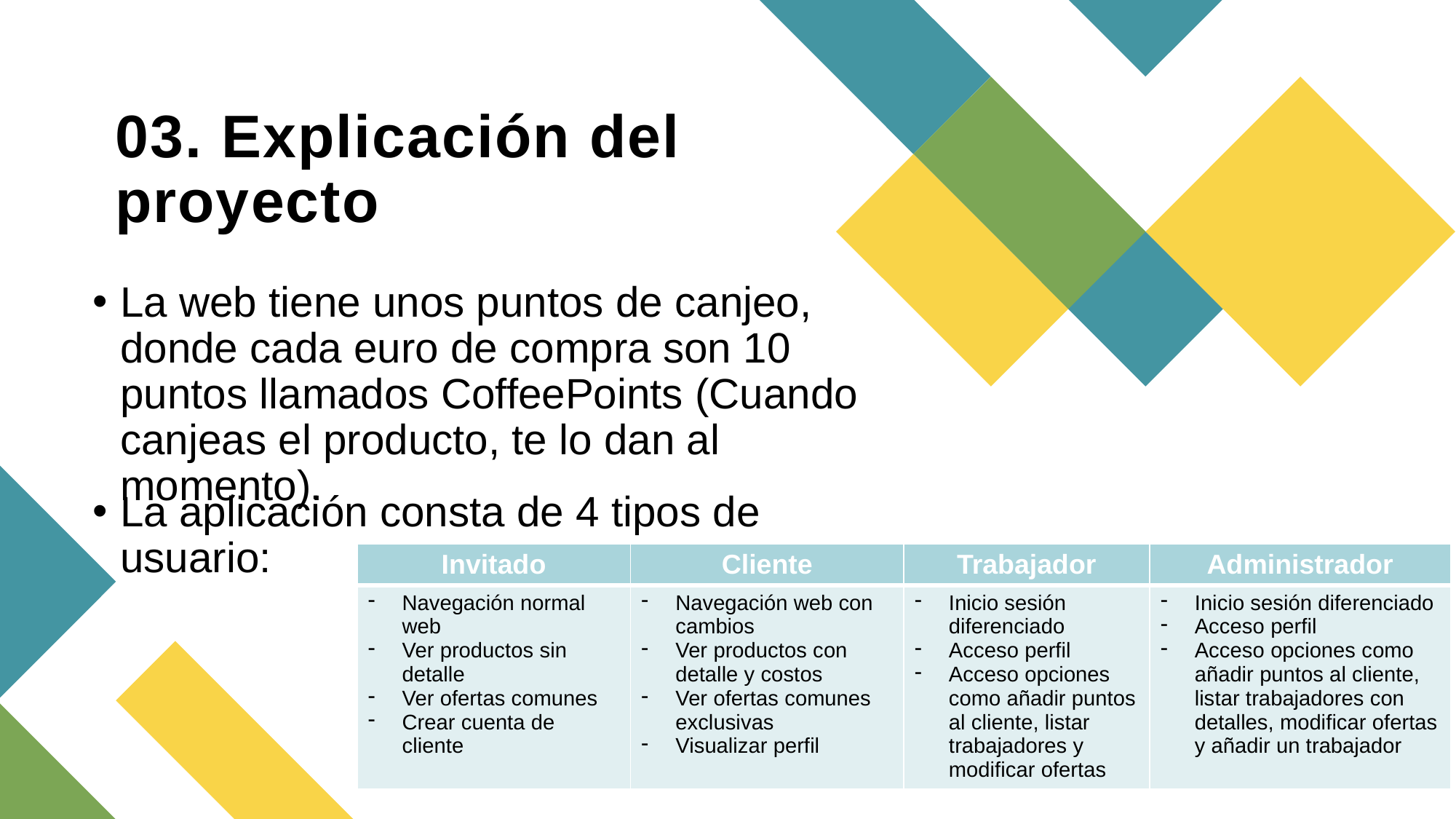

# 03. Explicación del proyecto
La web tiene unos puntos de canjeo, donde cada euro de compra son 10 puntos llamados CoffeePoints (Cuando canjeas el producto, te lo dan al momento).
La aplicación consta de 4 tipos de usuario:
| Invitado | Cliente | Trabajador | Administrador |
| --- | --- | --- | --- |
| Navegación normal web Ver productos sin detalle Ver ofertas comunes Crear cuenta de cliente | Navegación web con cambios Ver productos con detalle y costos Ver ofertas comunes exclusivas Visualizar perfil | Inicio sesión diferenciado Acceso perfil Acceso opciones como añadir puntos al cliente, listar trabajadores y modificar ofertas | Inicio sesión diferenciado Acceso perfil Acceso opciones como añadir puntos al cliente, listar trabajadores con detalles, modificar ofertas y añadir un trabajador |